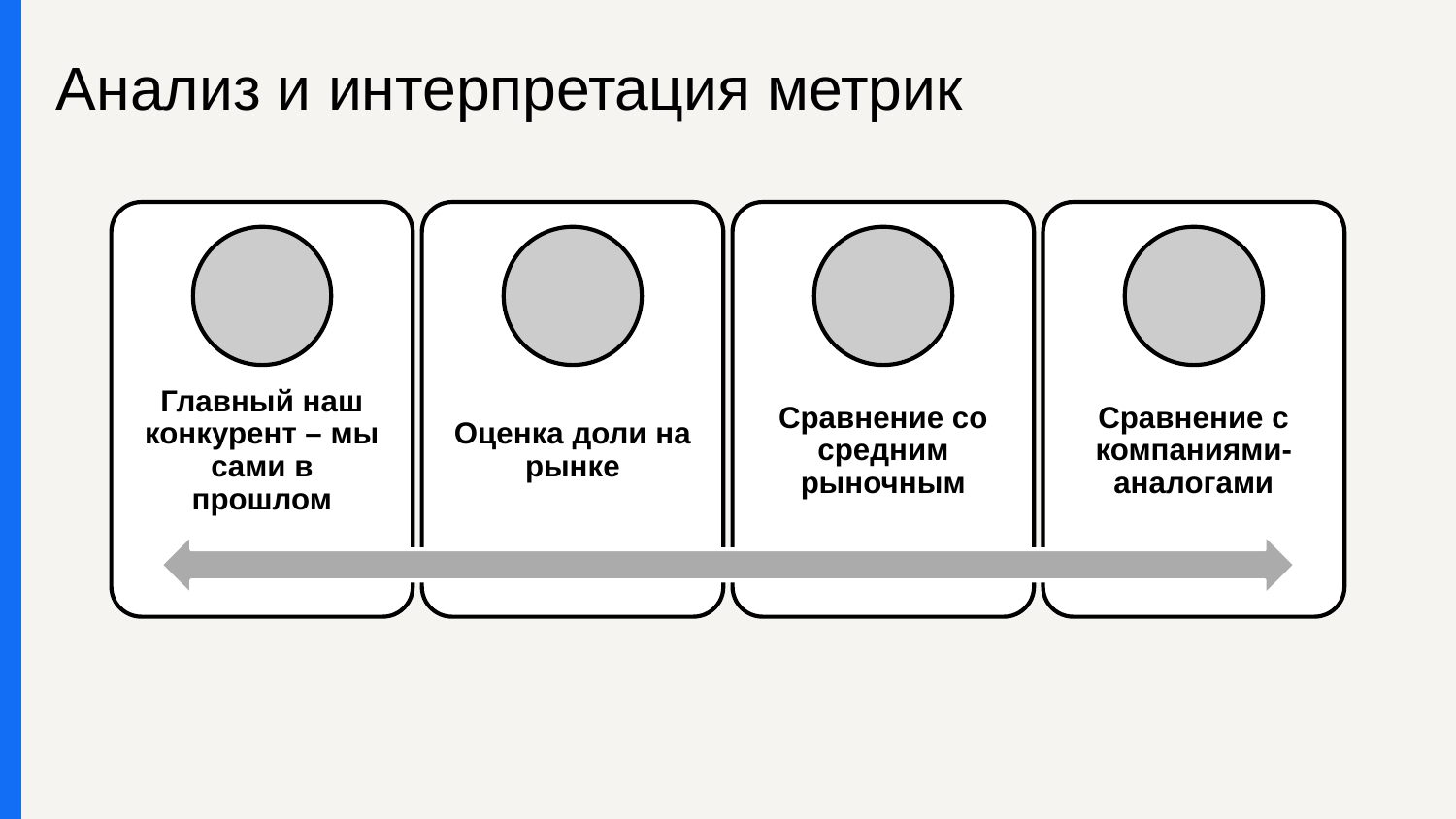

# Анализ и интерпретация метрик
Главный наш конкурент – мы сами в прошлом
Оценка доли на рынке
Сравнение со средним рыночным
Сравнение с компаниями-аналогами